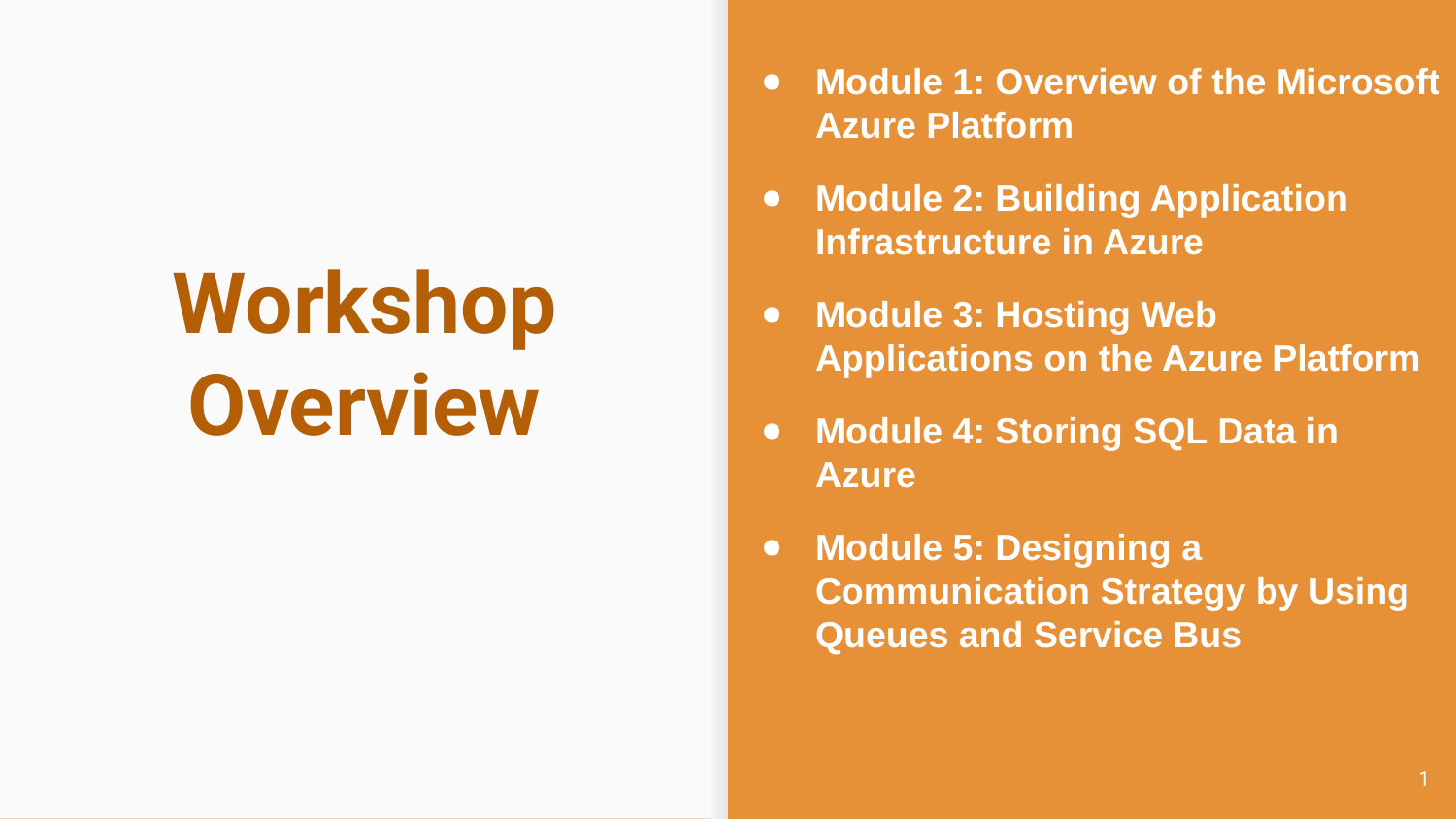

Module 1: Overview of the Microsoft Azure Platform

Module 2: Building Application Infrastructure in Azure

Module 3: Hosting Web Applications on the Azure Platform

Module 4: Storing SQL Data in Azure

Module 5: Designing a Communication Strategy by Using Queues and Service Bus
# Workshop
Overview
1